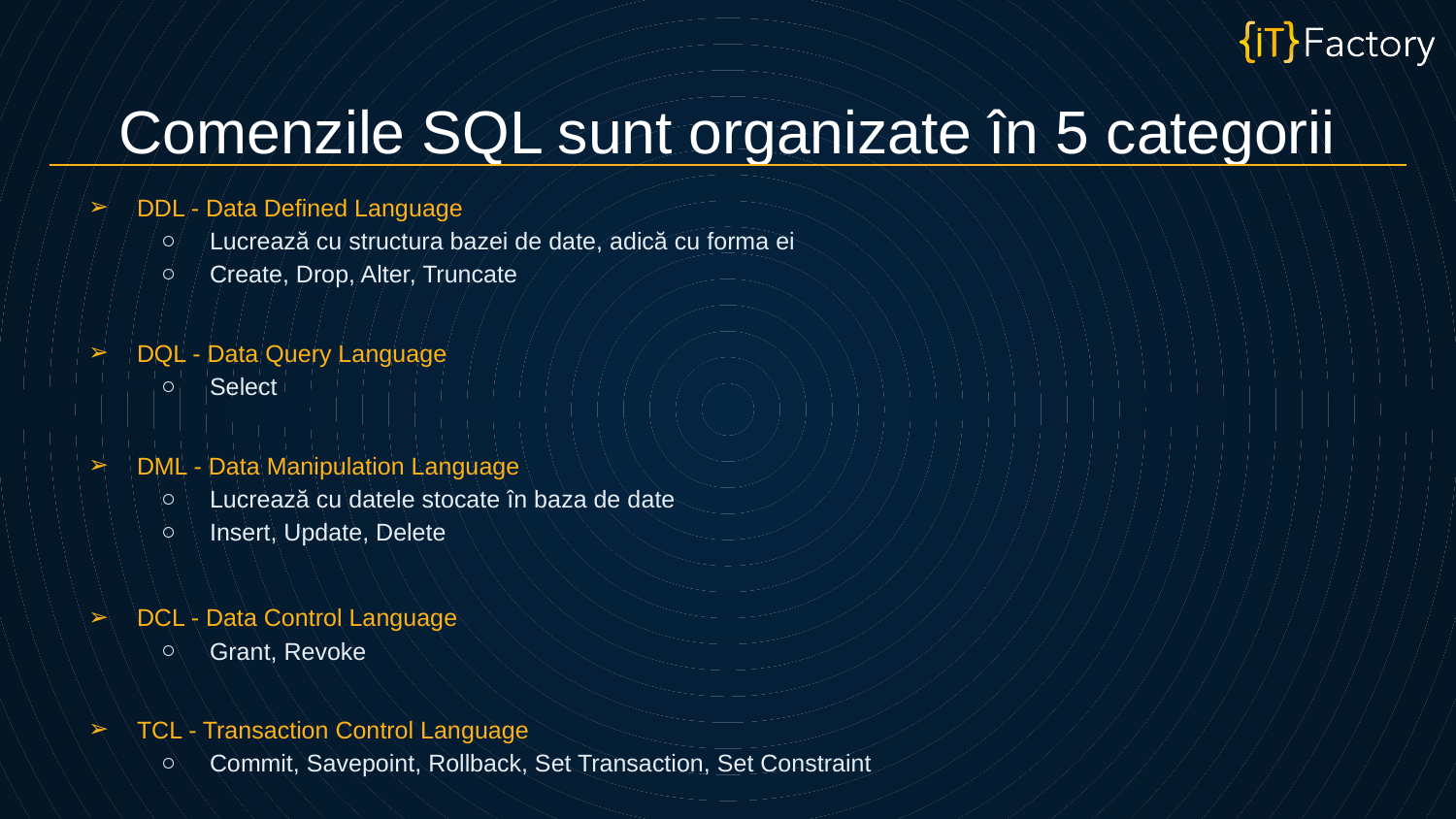

Comenzile SQL sunt organizate în 5 categorii
DDL - Data Defined Language
Lucrează cu structura bazei de date, adică cu forma ei
Create, Drop, Alter, Truncate

DQL - Data Query Language
Select

DML - Data Manipulation Language
Lucrează cu datele stocate în baza de date
Insert, Update, Delete

DCL - Data Control Language
Grant, Revoke

TCL - Transaction Control Language
Commit, Savepoint, Rollback, Set Transaction, Set Constraint